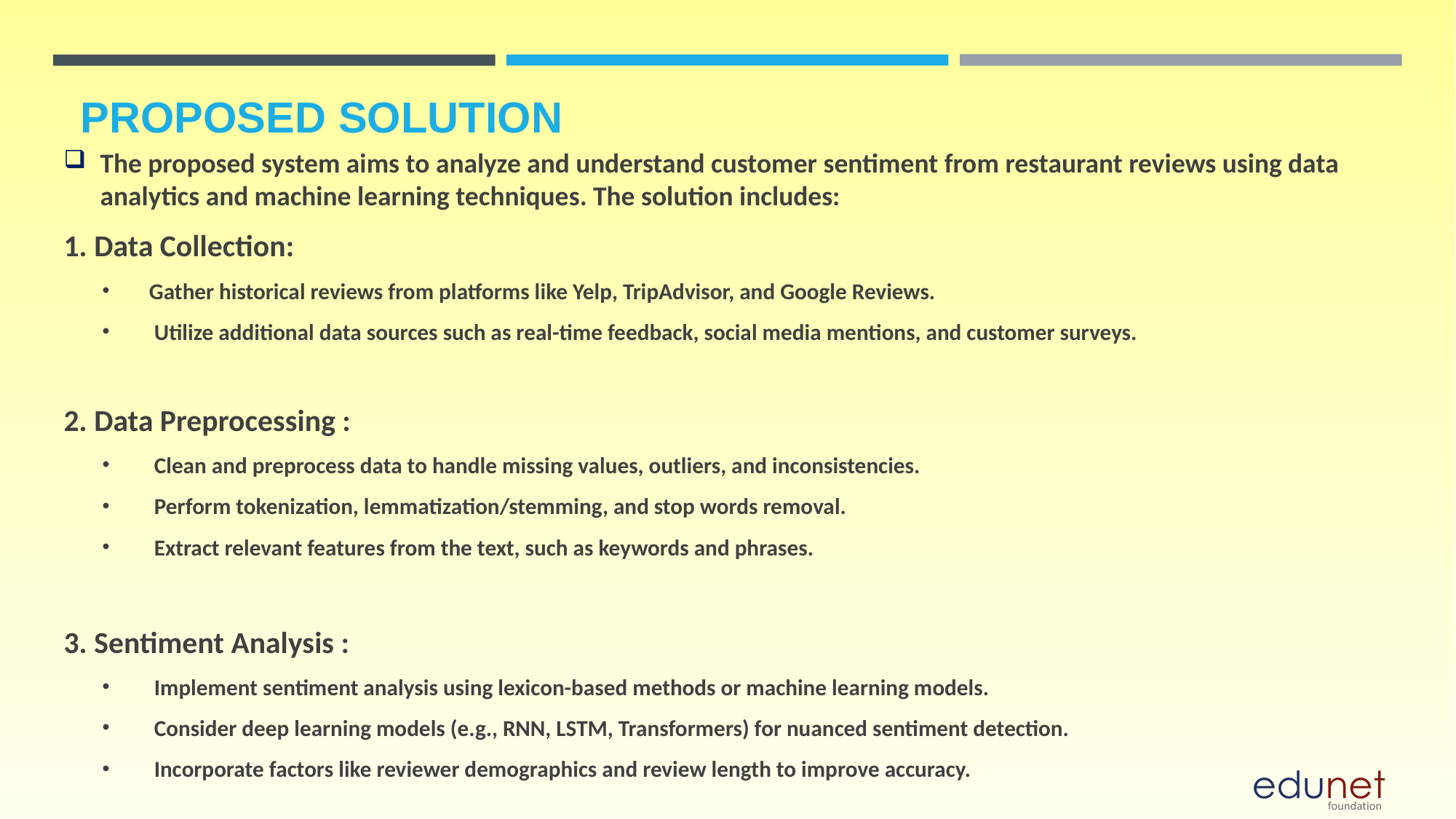

# Proposed Solution
The proposed system aims to analyze and understand customer sentiment from restaurant reviews using data analytics and machine learning techniques. The solution includes:
1. Data Collection:
  Gather historical reviews from platforms like Yelp, TripAdvisor, and Google Reviews.
   Utilize additional data sources such as real-time feedback, social media mentions, and customer surveys.

2. Data Preprocessing :
   Clean and preprocess data to handle missing values, outliers, and inconsistencies.
   Perform tokenization, lemmatization/stemming, and stop words removal.
   Extract relevant features from the text, such as keywords and phrases.

3. Sentiment Analysis :
   Implement sentiment analysis using lexicon-based methods or machine learning models.
   Consider deep learning models (e.g., RNN, LSTM, Transformers) for nuanced sentiment detection.
   Incorporate factors like reviewer demographics and review length to improve accuracy.